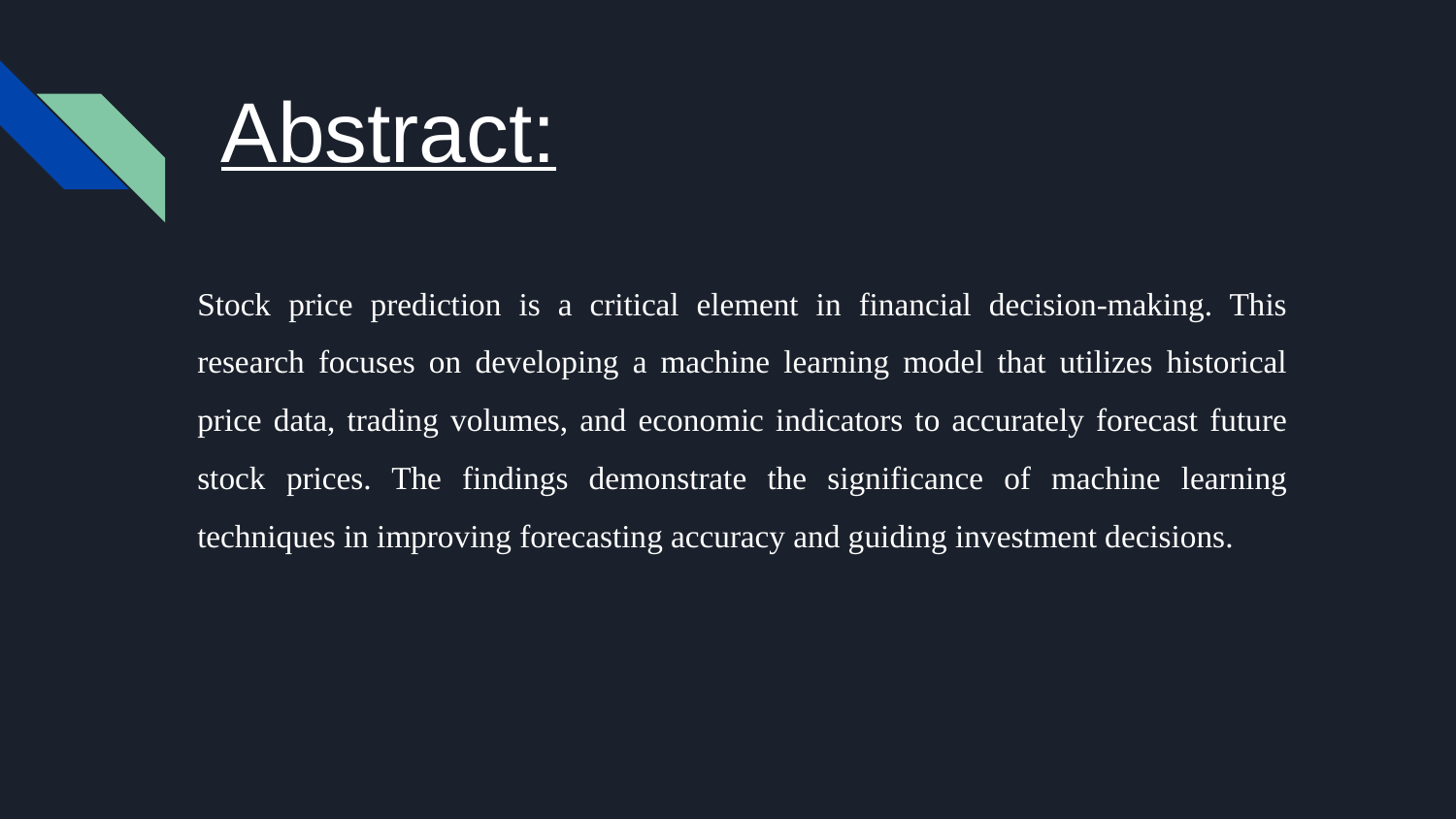

# Abstract:

Stock price prediction is a critical element in financial decision-making. This research focuses on developing a machine learning model that utilizes historical price data, trading volumes, and economic indicators to accurately forecast future stock prices. The findings demonstrate the significance of machine learning techniques in improving forecasting accuracy and guiding investment decisions.